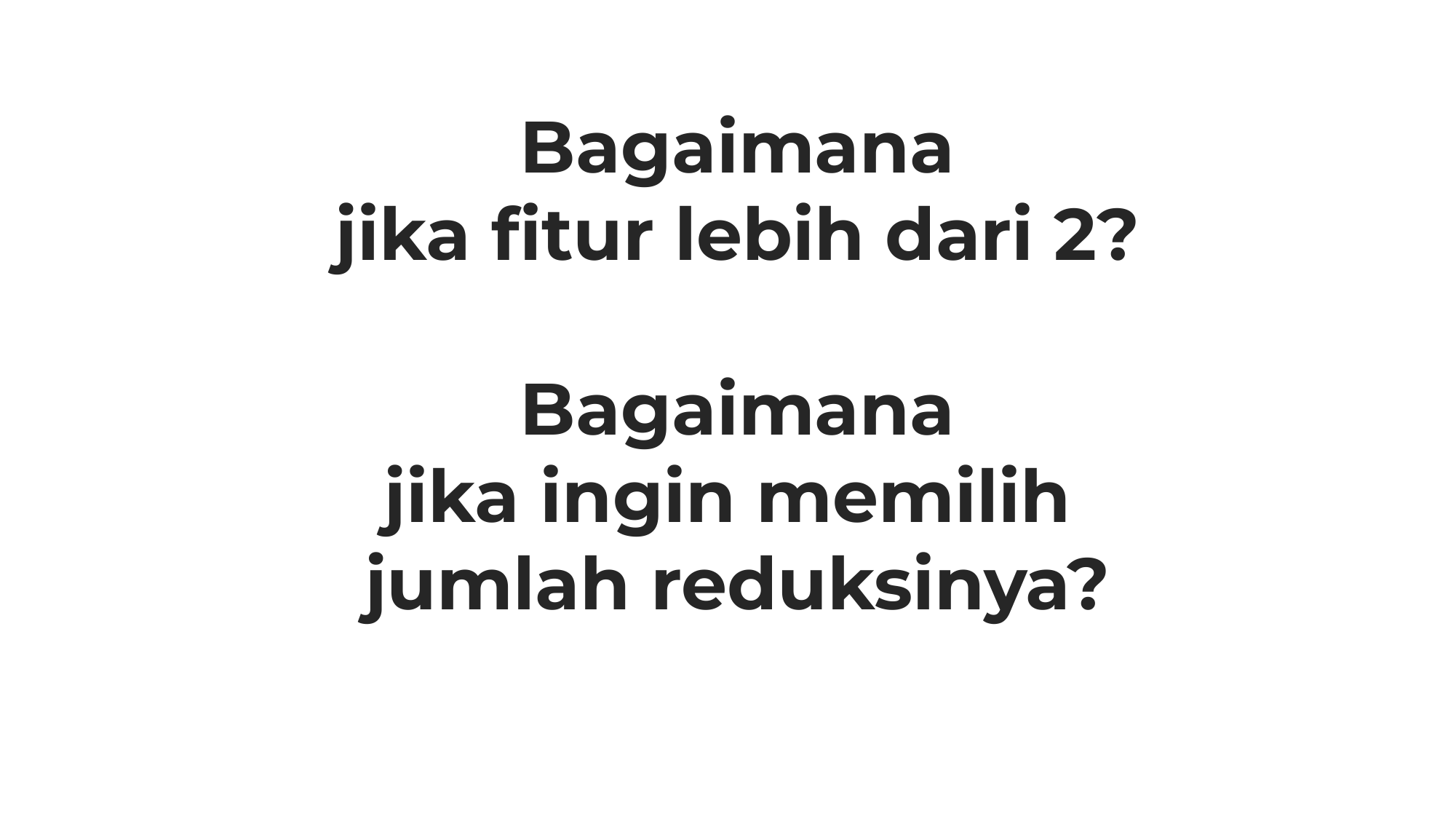

Bagaimana
jika fitur lebih dari 2?

Bagaimana
jika ingin memilih
jumlah reduksinya?